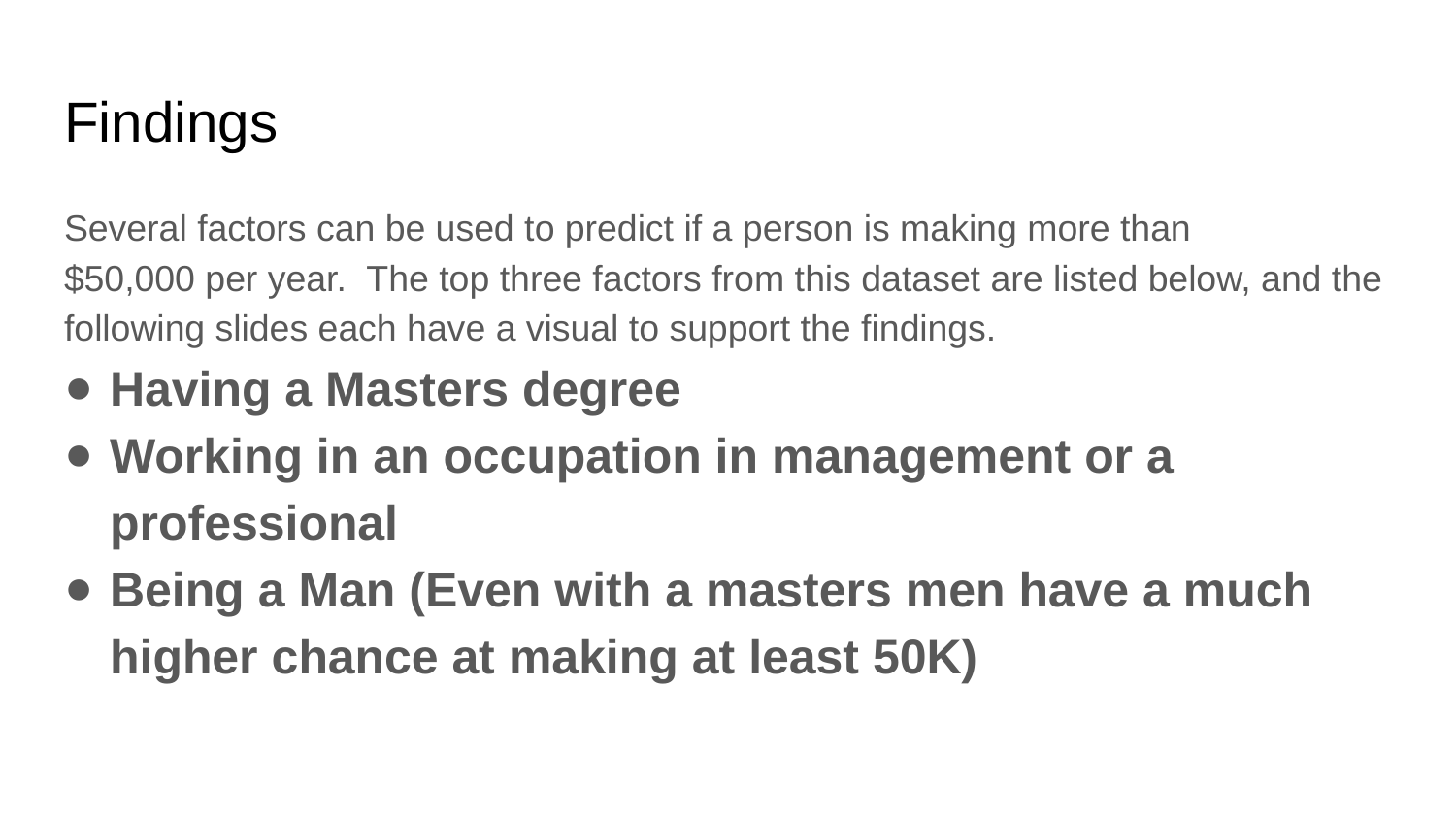

# Findings
Several factors can be used to predict if a person is making more than
$50,000 per year.  The top three factors from this dataset are listed below, and the following slides each have a visual to support the findings.
Having a Masters degree
Working in an occupation in management or a professional
Being a Man (Even with a masters men have a much higher chance at making at least 50K)